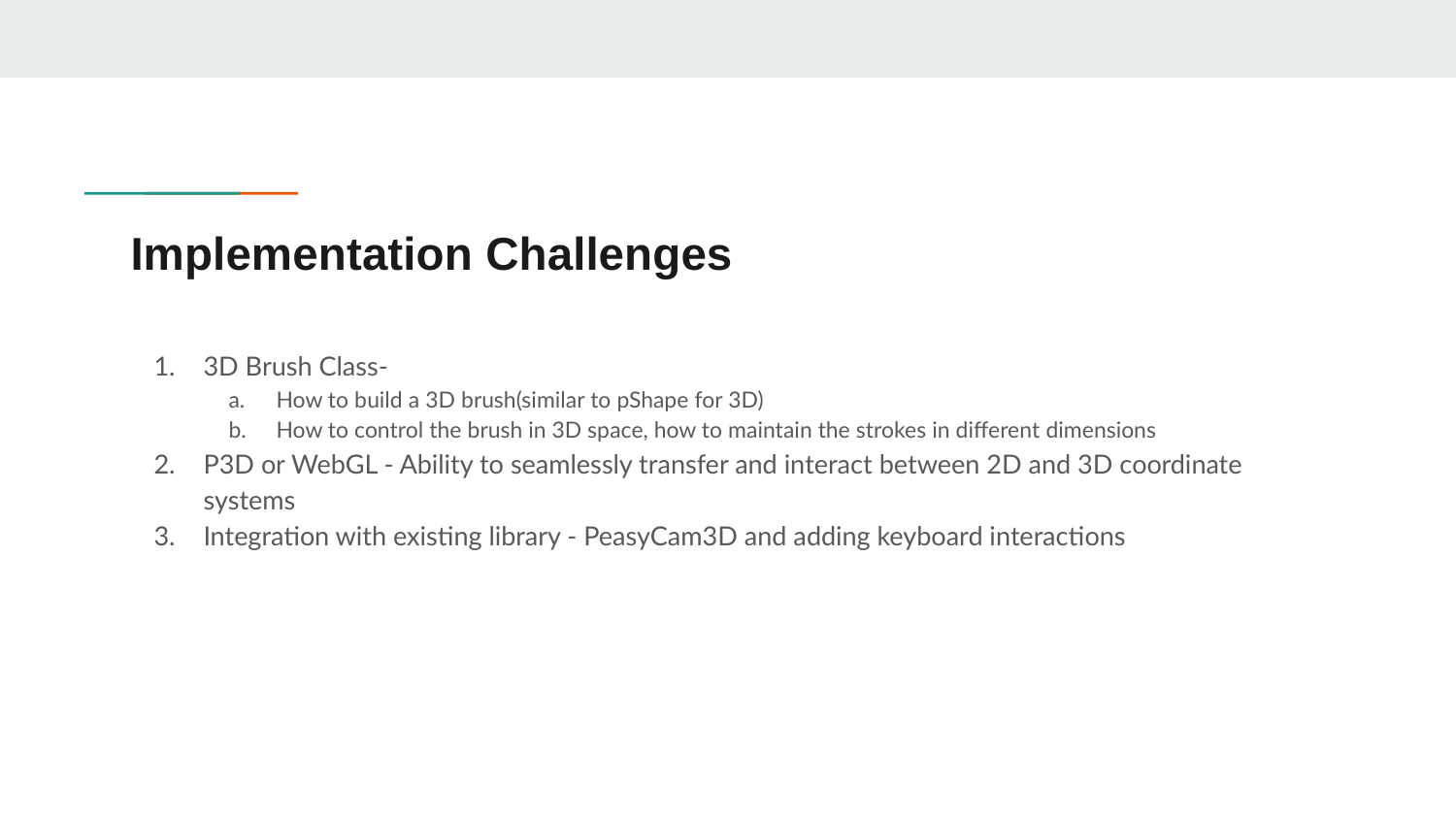

# Implementation Challenges
3D Brush Class-
How to build a 3D brush(similar to pShape for 3D)
How to control the brush in 3D space, how to maintain the strokes in different dimensions
P3D or WebGL - Ability to seamlessly transfer and interact between 2D and 3D coordinate systems
Integration with existing library - PeasyCam3D and adding keyboard interactions